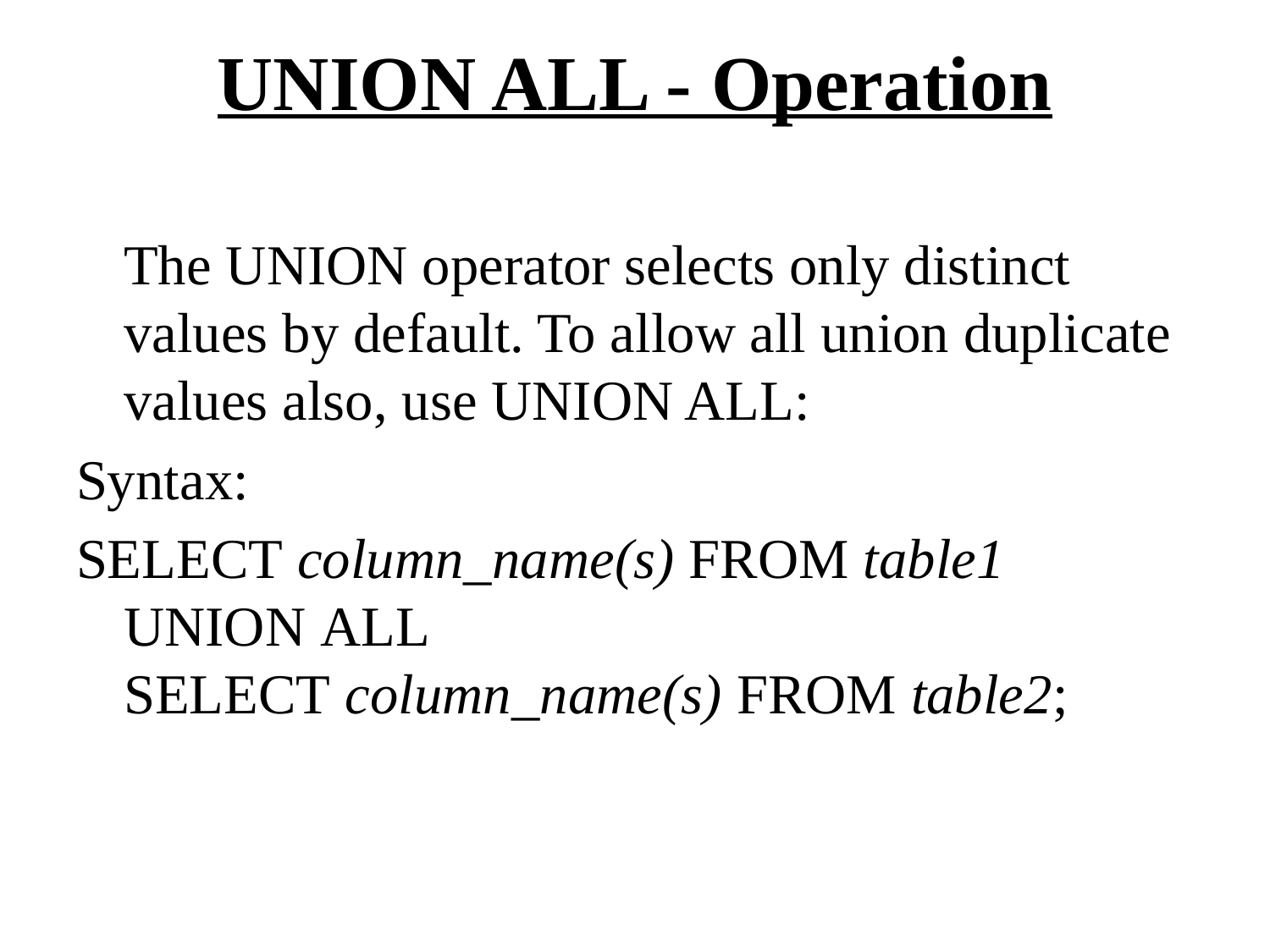

# UNION ALL - Operation
	The UNION operator selects only distinct values by default. To allow all union duplicate values also, use UNION ALL:
Syntax:
SELECT column_name(s) FROM table1
UNION ALL
SELECT column_name(s) FROM table2;